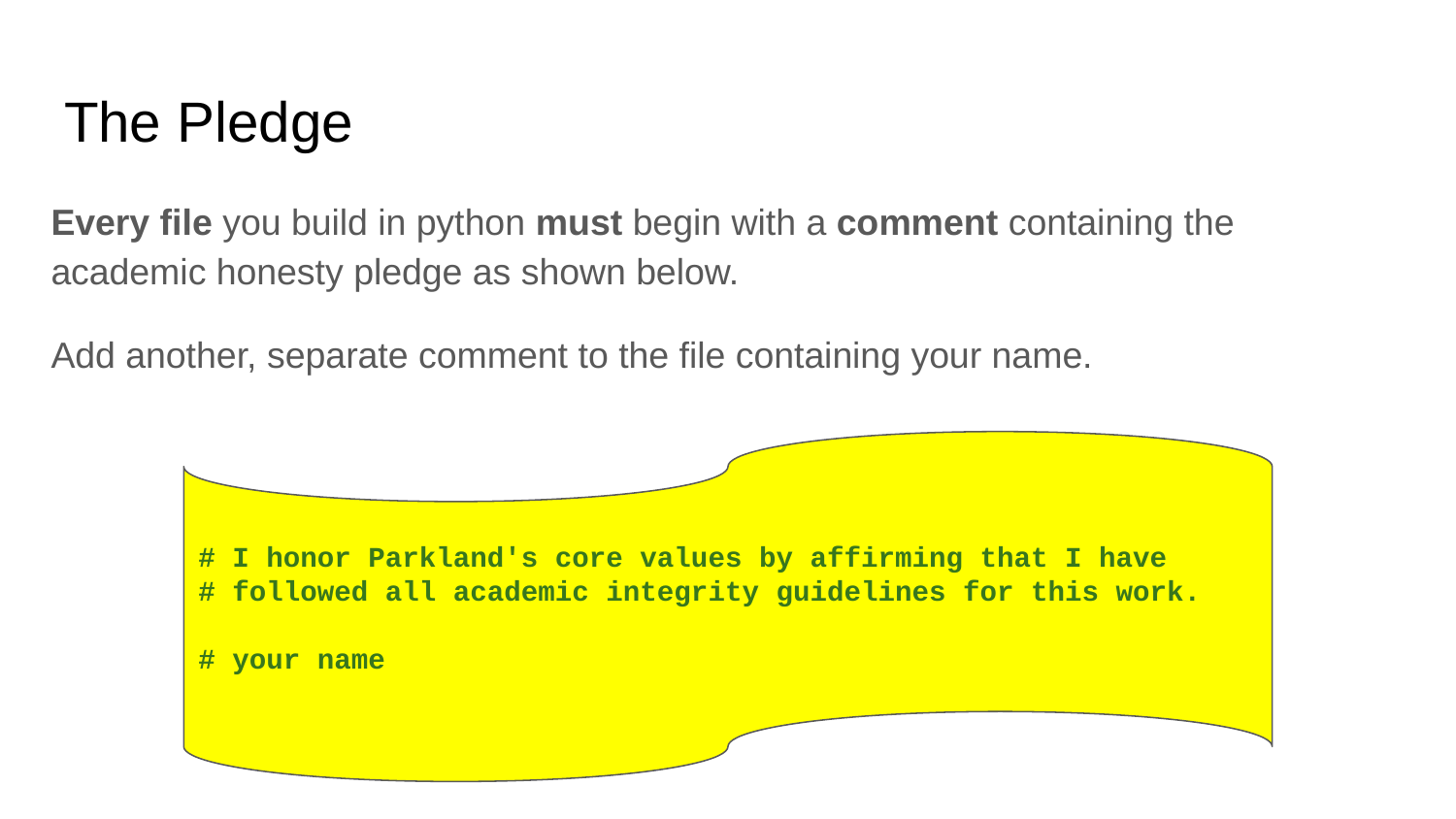

# The Pledge
Every file you build in python must begin with a comment containing the academic honesty pledge as shown below.
Add another, separate comment to the file containing your name.
# I honor Parkland's core values by affirming that I have # followed all academic integrity guidelines for this work. # your name